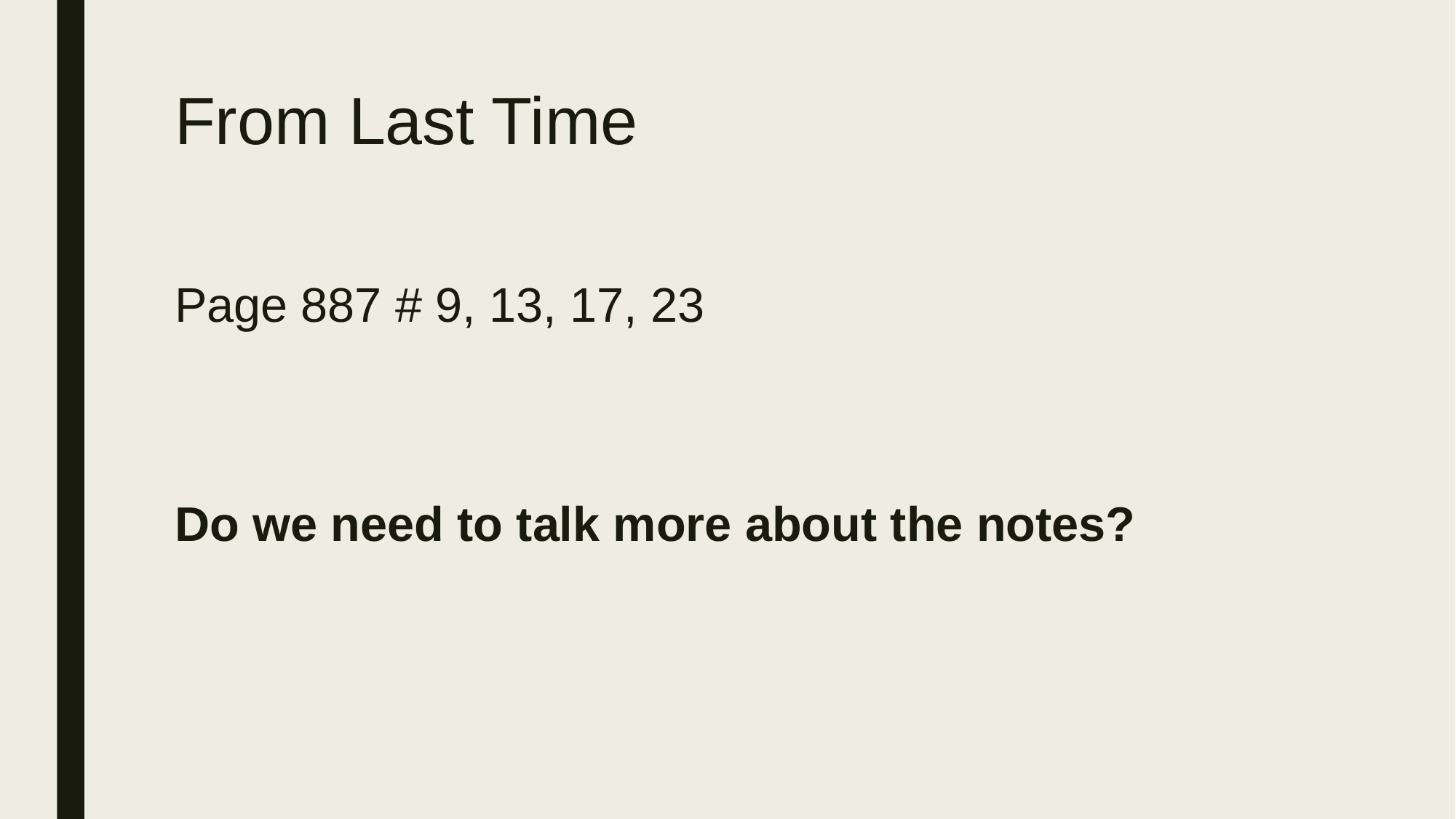

# From Last Time
Page 887 # 9, 13, 17, 23

Do we need to talk more about the notes?